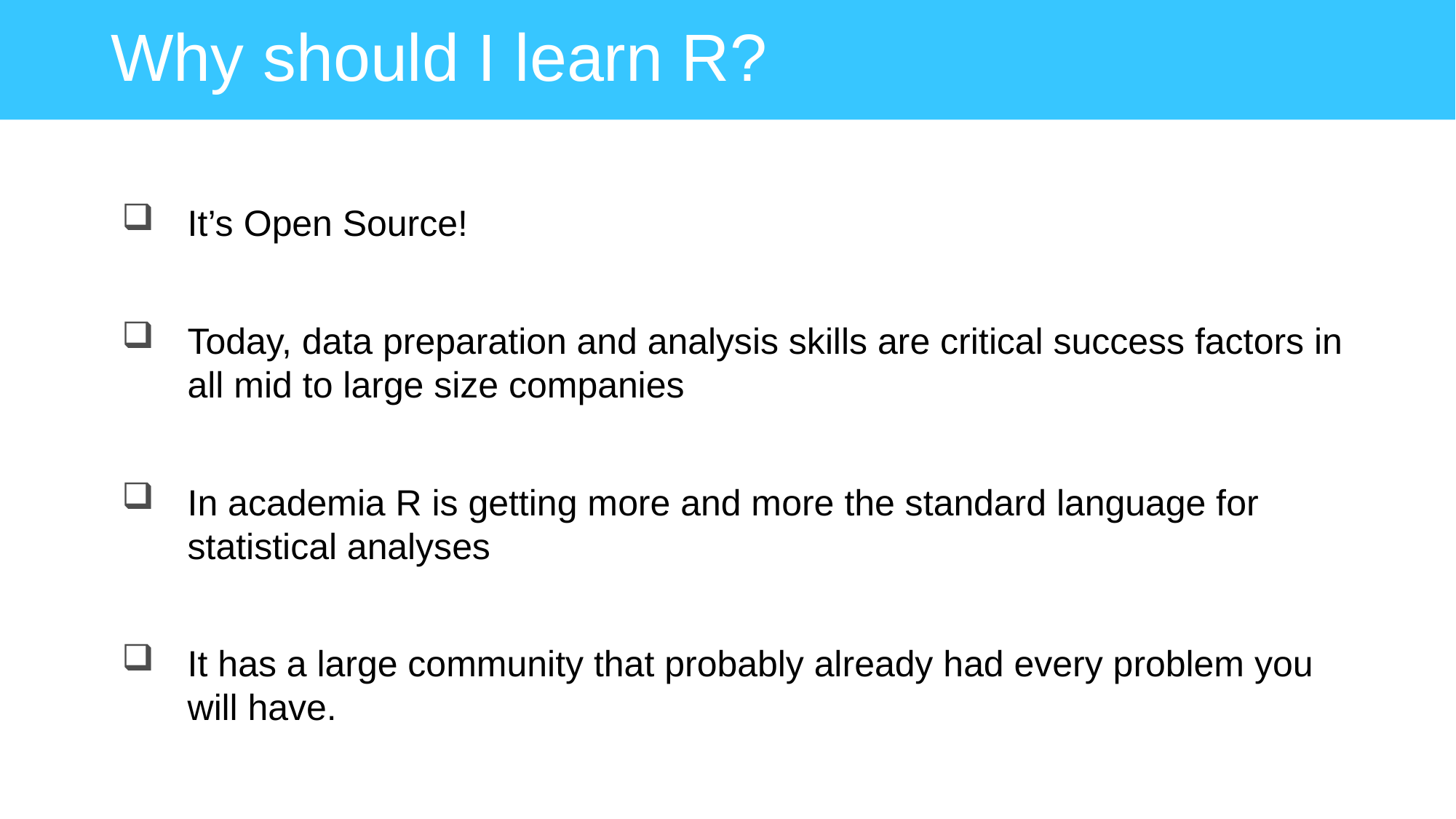

# Why should I learn R?
It’s Open Source!

Today, data preparation and analysis skills are critical success factors in all mid to large size companies

In academia R is getting more and more the standard language for statistical analyses

It has a large community that probably already had every problem you will have.